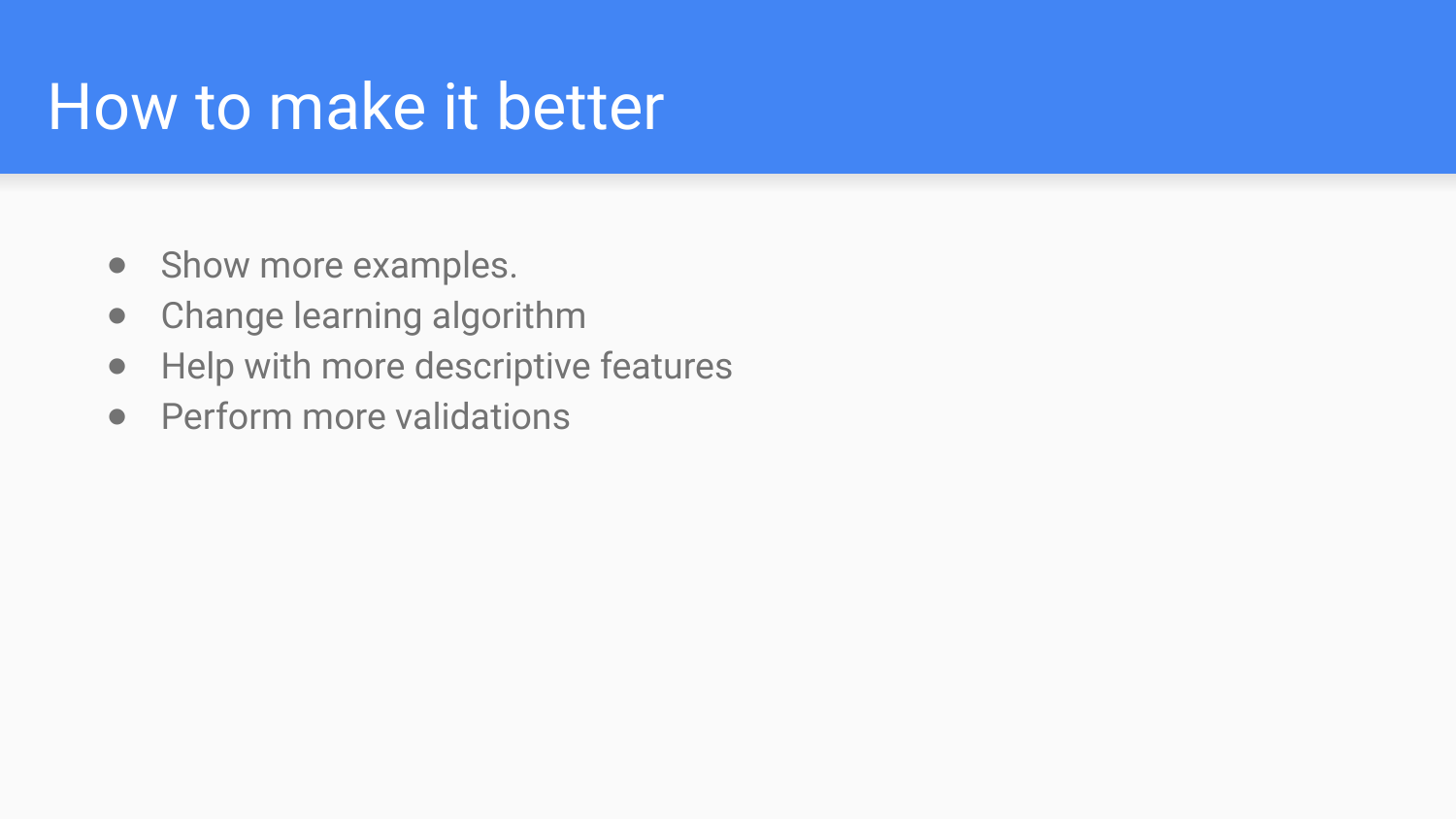

# How to make it better
Show more examples.
Change learning algorithm
Help with more descriptive features
Perform more validations